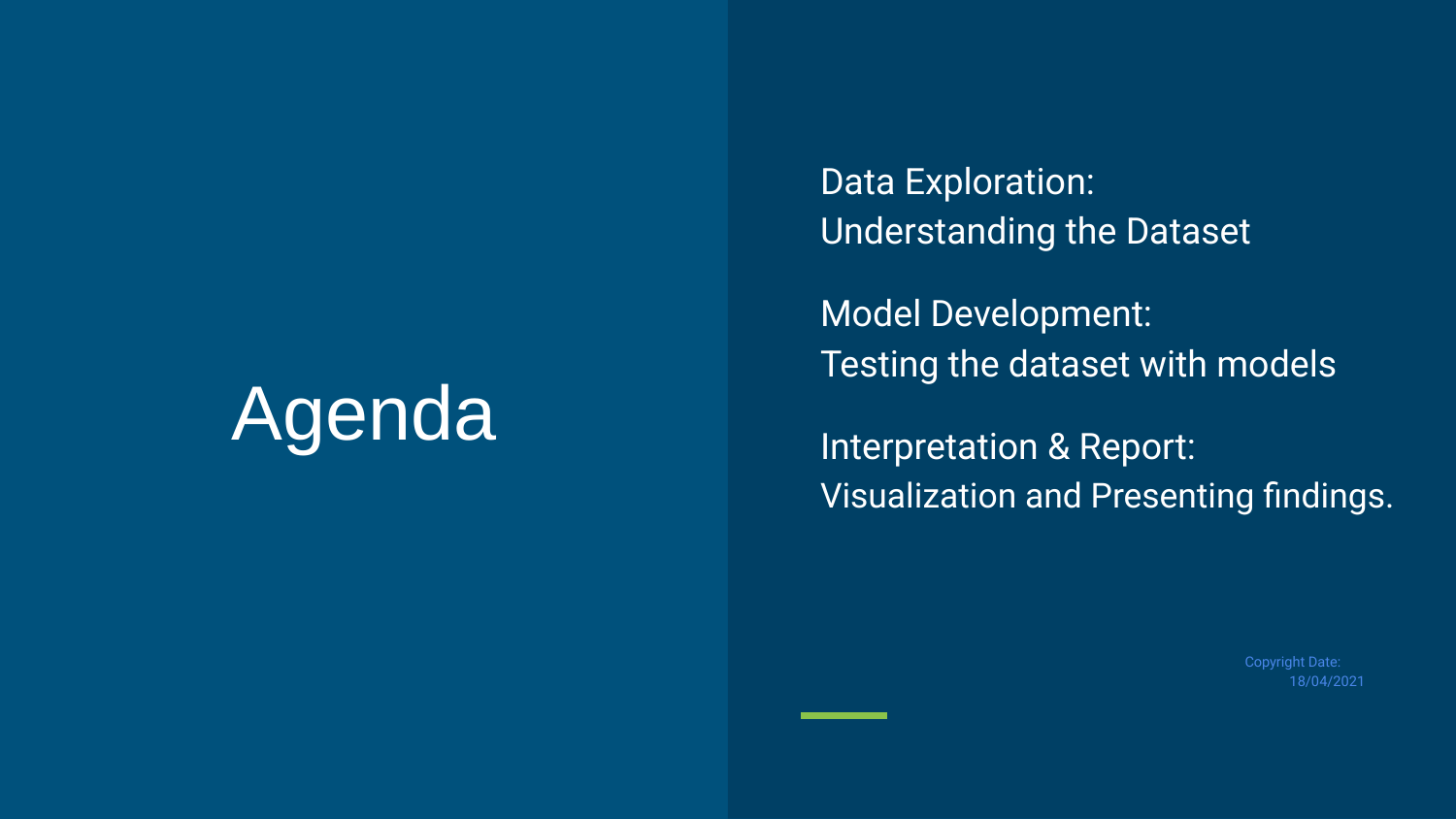

Data Exploration:
Understanding the Dataset
Model Development:
Testing the dataset with models
Interpretation & Report:
Visualization and Presenting findings.

                                                                                                                             Copyright Date:
                                                                                                                                          18/04/2021
# Agenda